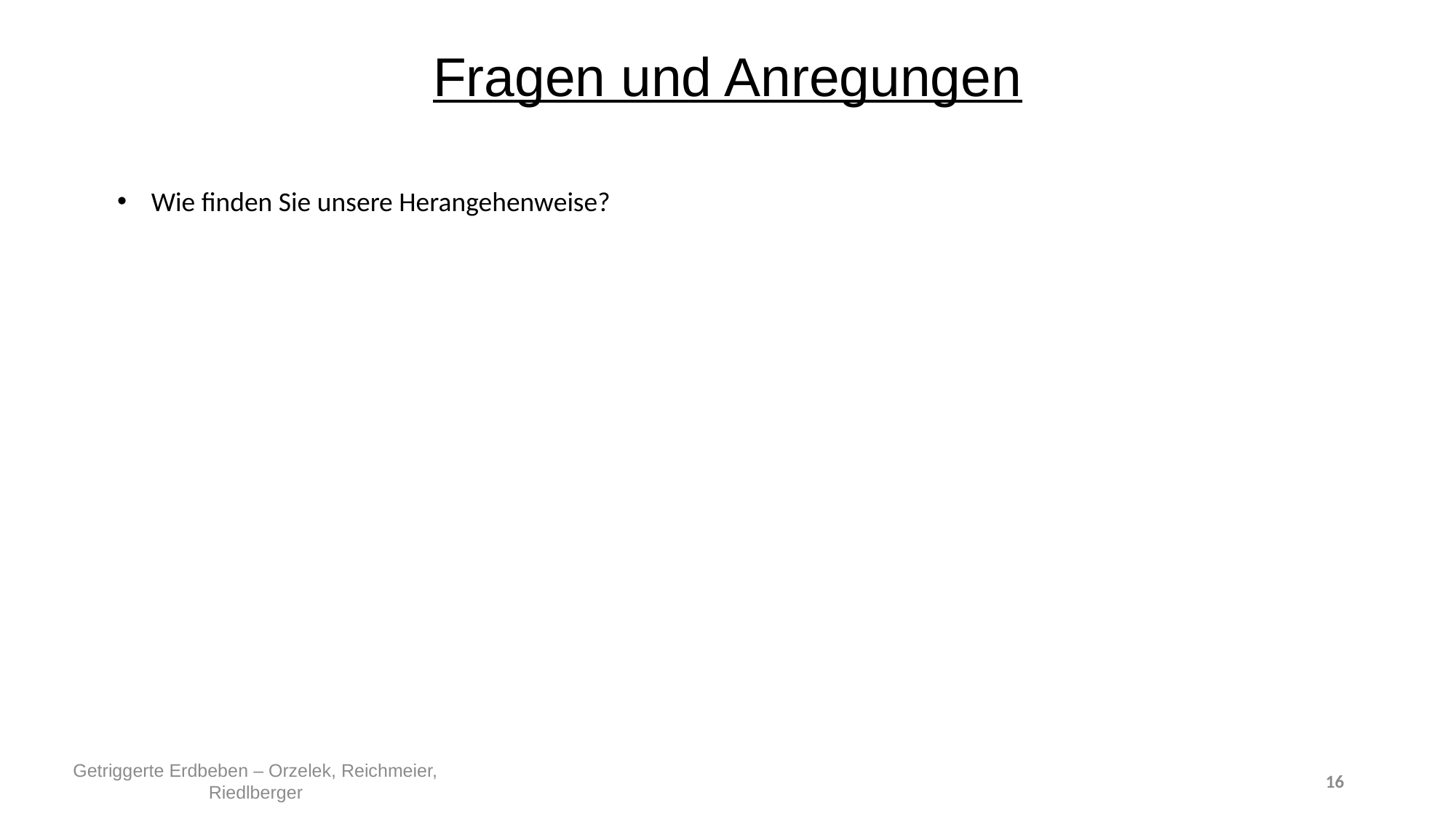

Fragen und Anregungen
Wie finden Sie unsere Herangehenweise?

Getriggerte Erdbeben – Orzelek, Reichmeier, Riedlberger
16